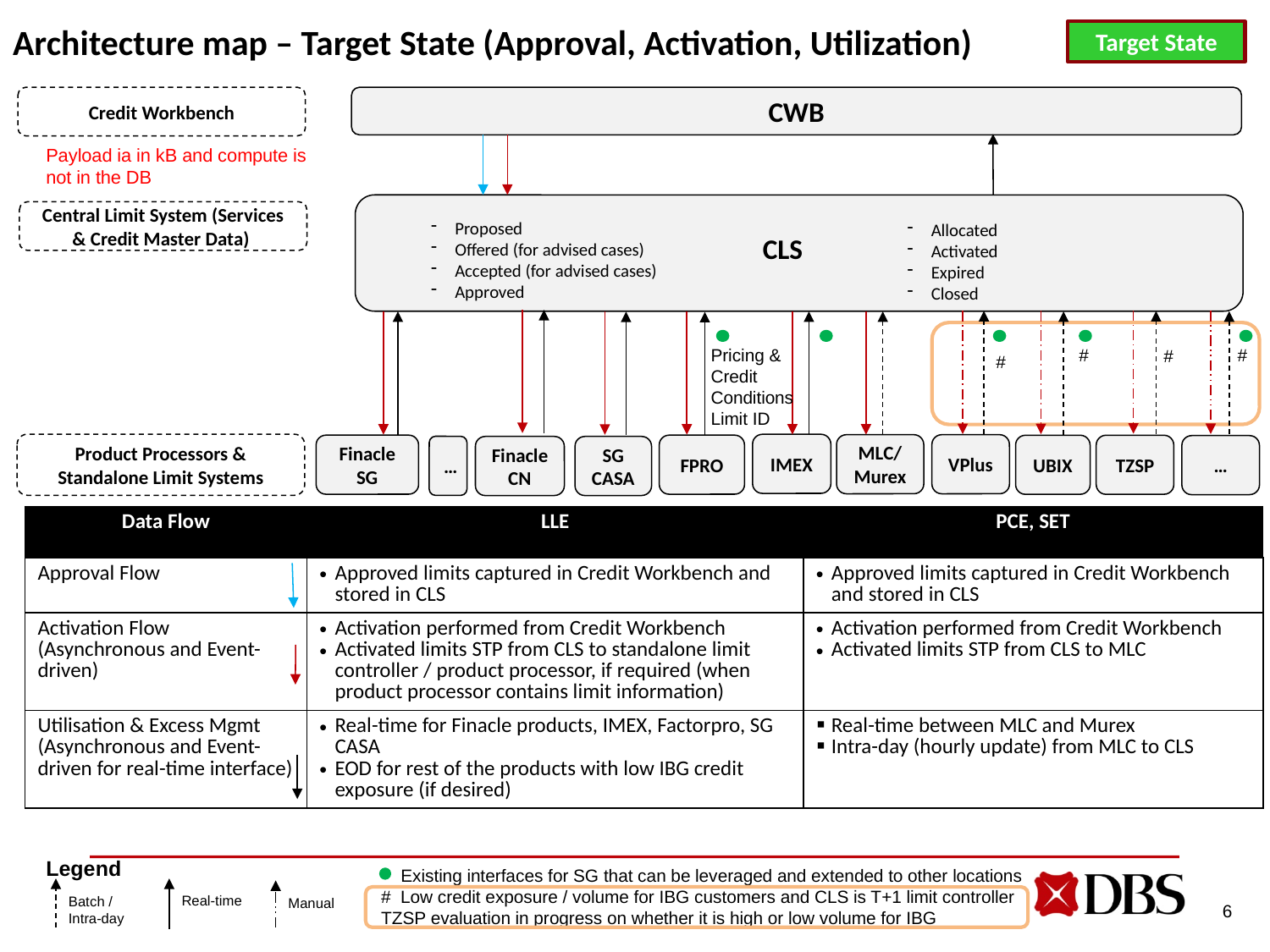

# Architecture map – Target State (Approval, Activation, Utilization)
Target State
Credit Workbench
CWB

Payload ia in kB and compute is not in the DB

CLS
Central Limit System (Services & Credit Master Data)
Proposed
Offered (for advised cases)
Accepted (for advised cases)
Approved
Allocated
Activated
Expired
Closed

#
#
Pricing & Credit Conditions
Limit ID
#
#
Product Processors & Standalone Limit Systems
IMEX
MLC/ Murex
VPlus
Finacle SG
FPRO
UBIX
TZSP
…
…
Finacle CN
SG CASA
| Data Flow | LLE | PCE, SET |
| --- | --- | --- |
| Approval Flow | Approved limits captured in Credit Workbench and stored in CLS | Approved limits captured in Credit Workbench and stored in CLS |
| Activation Flow (Asynchronous and Event-driven) | Activation performed from Credit Workbench Activated limits STP from CLS to standalone limit controller / product processor, if required (when product processor contains limit information) | Activation performed from Credit Workbench Activated limits STP from CLS to MLC |
| Utilisation & Excess Mgmt (Asynchronous and Event-driven for real-time interface) | Real-time for Finacle products, IMEX, Factorpro, SG CASA EOD for rest of the products with low IBG credit exposure (if desired) | Real-time between MLC and Murex Intra-day (hourly update) from MLC to CLS |
Legend
    Existing interfaces for SG that can be leveraged and extended to other locations
#  Low credit exposure / volume for IBG customers and CLS is T+1 limit controller
TZSP evaluation in progress on whether it is high or low volume for IBG

6
Real-time
Batch / Intra-day

Manual